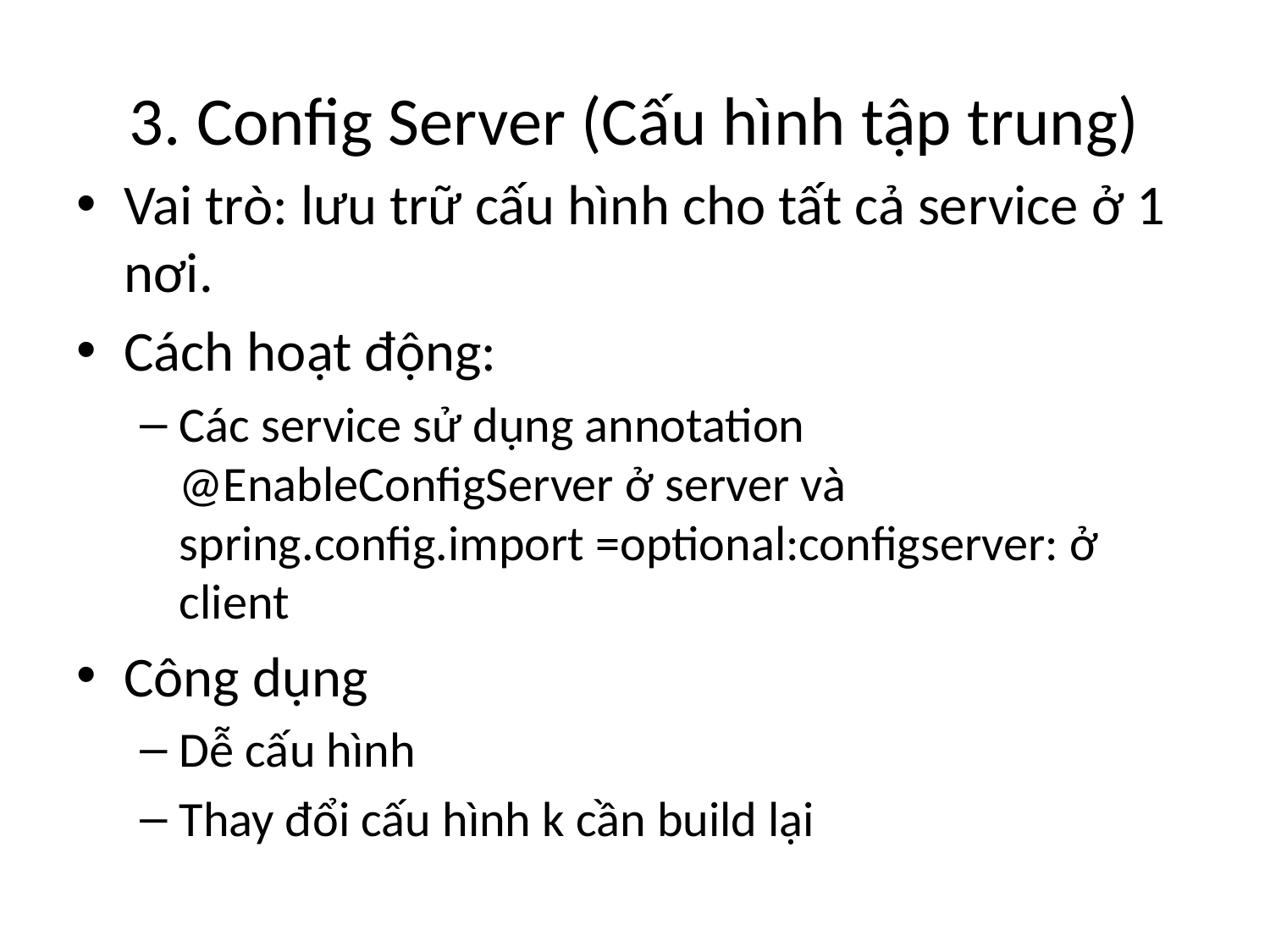

# 3. Config Server (Cấu hình tập trung)
Vai trò: lưu trữ cấu hình cho tất cả service ở 1 nơi.
Cách hoạt động:
Các service sử dụng annotation @EnableConfigServer ở server và spring.config.import =optional:configserver: ở client
Công dụng
Dễ cấu hình
Thay đổi cấu hình k cần build lại